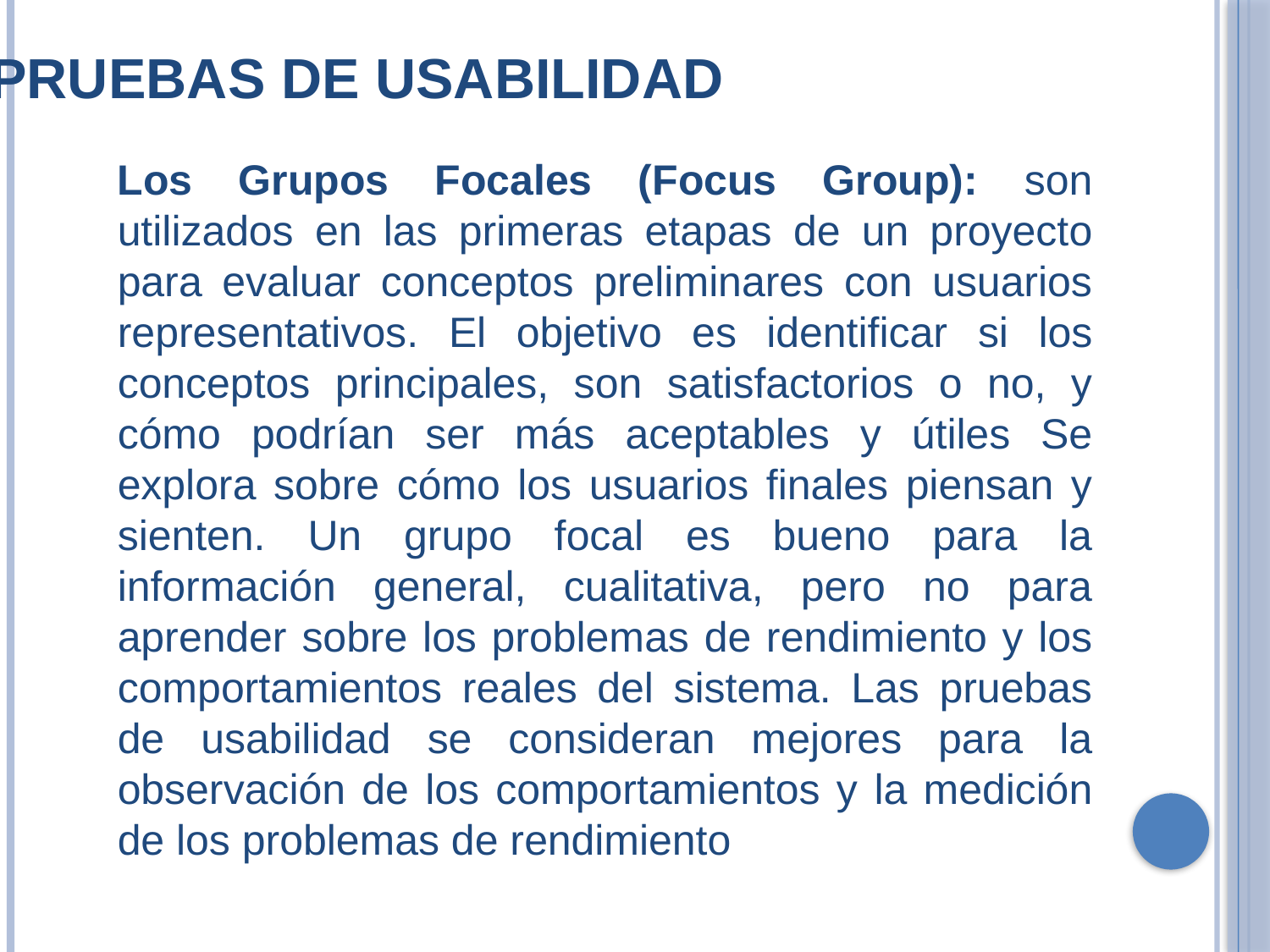

Pruebas de usabilidad
Los Grupos Focales (Focus Group): son utilizados en las primeras etapas de un proyecto para evaluar conceptos preliminares con usuarios representativos. El objetivo es identificar si los conceptos principales, son satisfactorios o no, y cómo podrían ser más aceptables y útiles Se explora sobre cómo los usuarios finales piensan y sienten. Un grupo focal es bueno para la información general, cualitativa, pero no para aprender sobre los problemas de rendimiento y los comportamientos reales del sistema. Las pruebas de usabilidad se consideran mejores para la observación de los comportamientos y la medición de los problemas de rendimiento